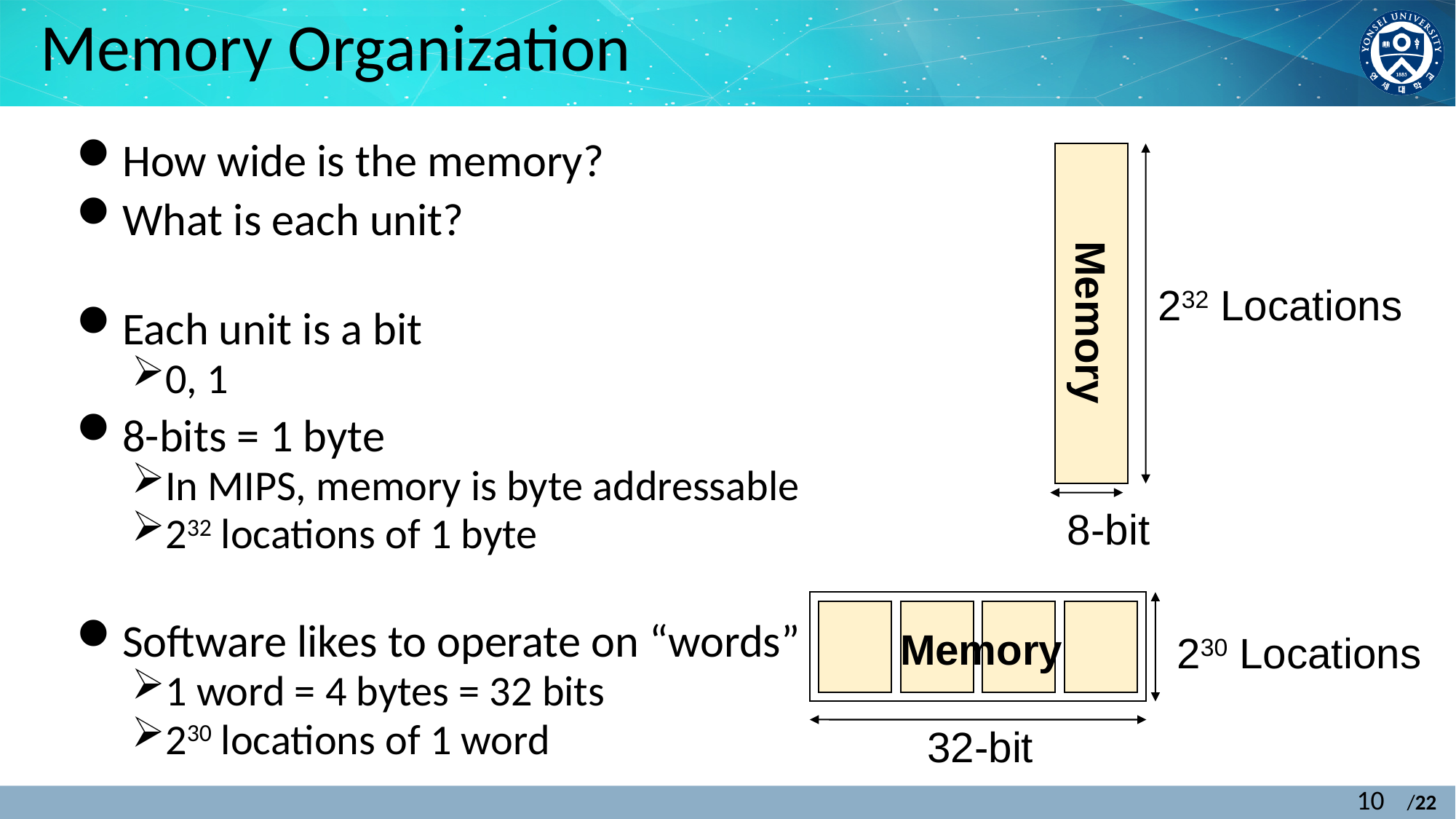

# Memory Organization
How wide is the memory?
What is each unit?

Each unit is a bit
0, 1
8-bits = 1 byte
In MIPS, memory is byte addressable
232 locations of 1 byte

Software likes to operate on “words”
1 word = 4 bytes = 32 bits
230 locations of 1 word

232 Locations
Memory

8-bit

Memory
230 Locations
32-bit

10